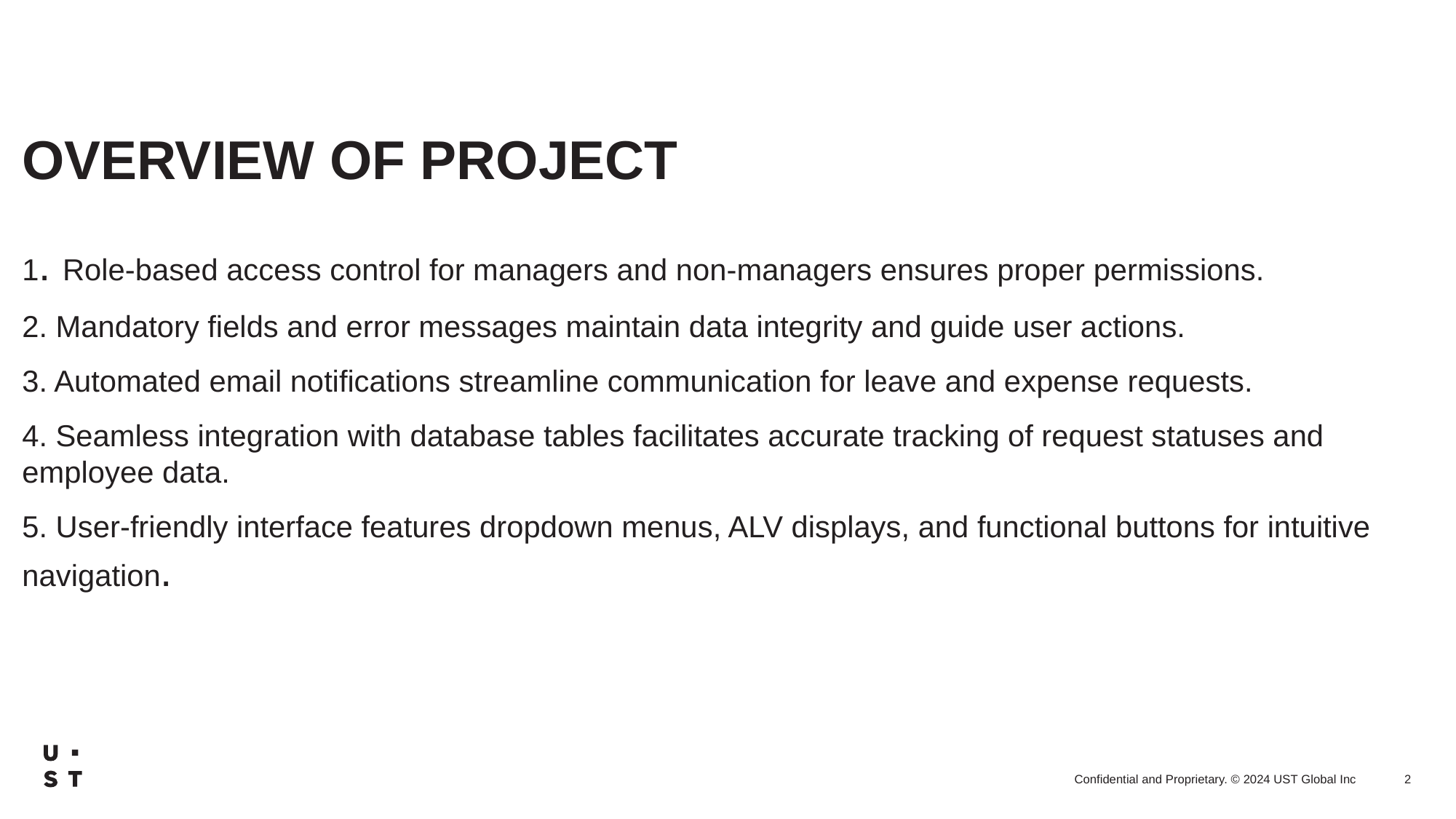

OVERVIEW OF PROJECT
1. Role-based access control for managers and non-managers ensures proper permissions.
2. Mandatory fields and error messages maintain data integrity and guide user actions.
3. Automated email notifications streamline communication for leave and expense requests.
4. Seamless integration with database tables facilitates accurate tracking of request statuses and employee data.
5. User-friendly interface features dropdown menus, ALV displays, and functional buttons for intuitive navigation.

2